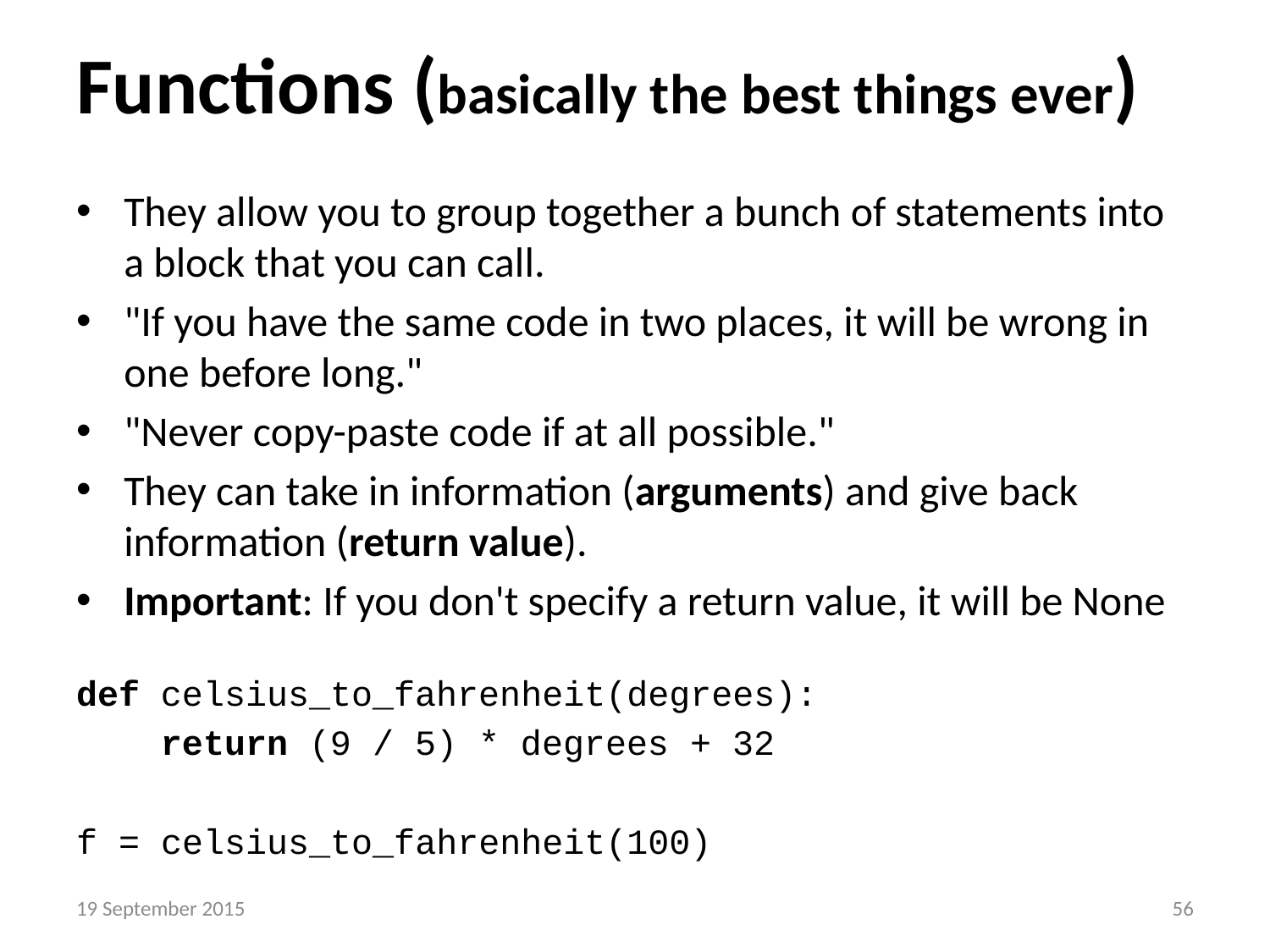

# Functions (basically the best things ever)
They allow you to group together a bunch of statements into a block that you can call.
"If you have the same code in two places, it will be wrong in one before long."
"Never copy-paste code if at all possible."
They can take in information (arguments) and give back information (return value).
Important: If you don't specify a return value, it will be None

def celsius_to_fahrenheit(degrees):
    return (9 / 5) * degrees + 32

f = celsius_to_fahrenheit(100)
19 September 2015
56